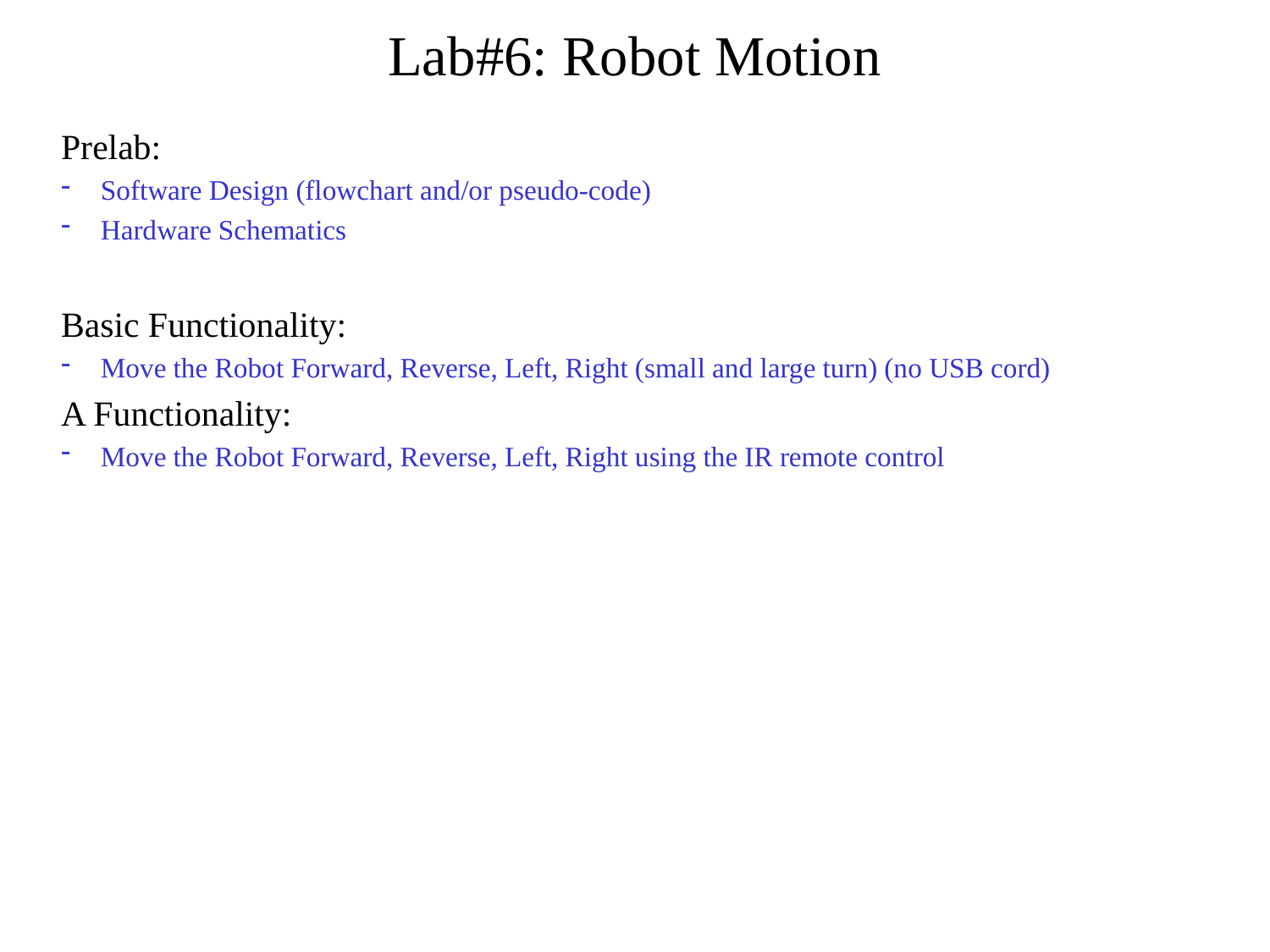

# Lab#6: Robot Motion
Prelab:
Software Design (flowchart and/or pseudo-code)
Hardware Schematics

Basic Functionality:
Move the Robot Forward, Reverse, Left, Right (small and large turn) (no USB cord)
A Functionality:
Move the Robot Forward, Reverse, Left, Right using the IR remote control